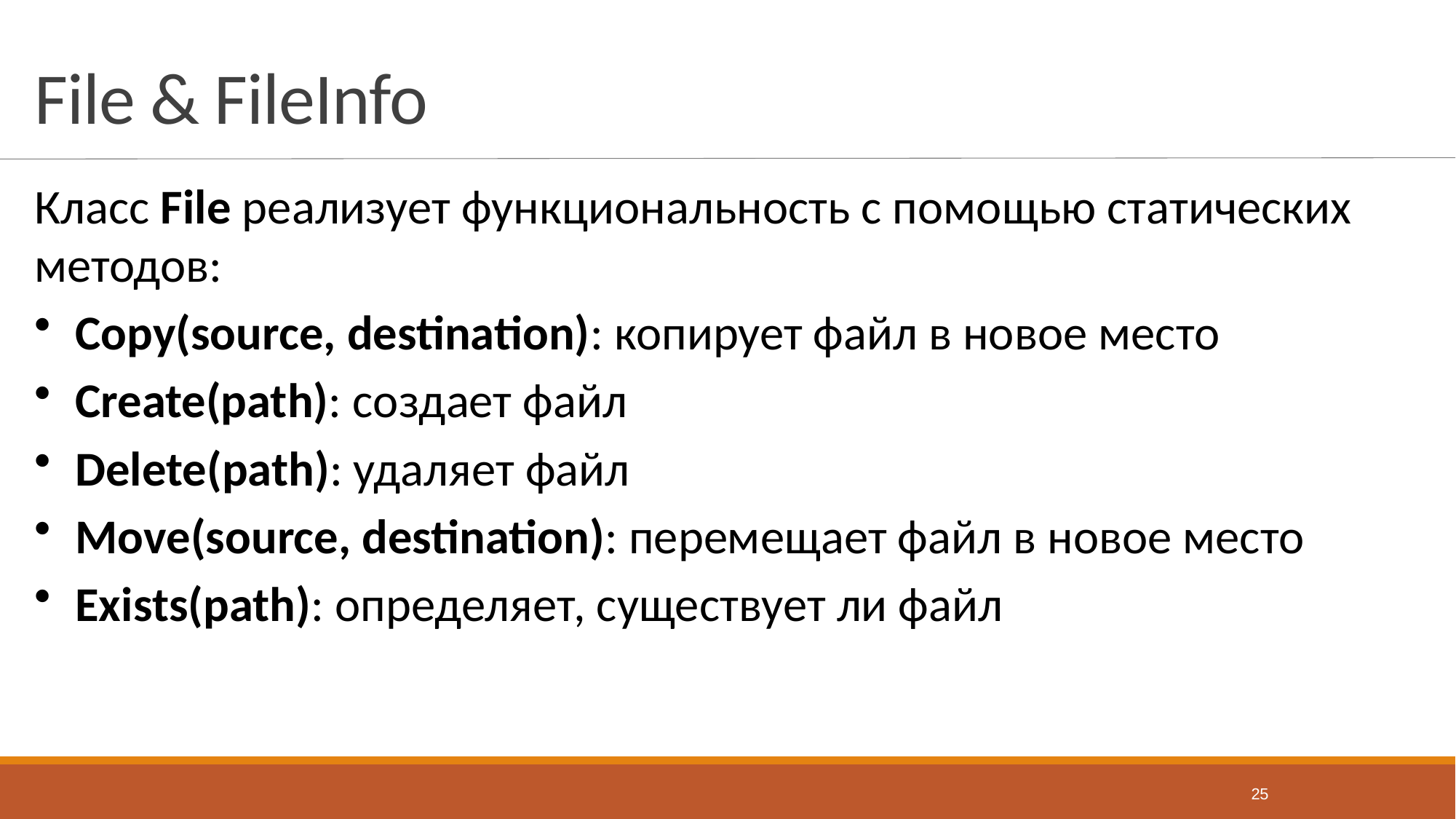

# File & FileInfo
Класс File реализует функциональность с помощью статических методов:
Copy(source, destination): копирует файл в новое место
Create(path): создает файл
Delete(path): удаляет файл
Move(source, destination): перемещает файл в новое место
Exists(path): определяет, существует ли файл

25